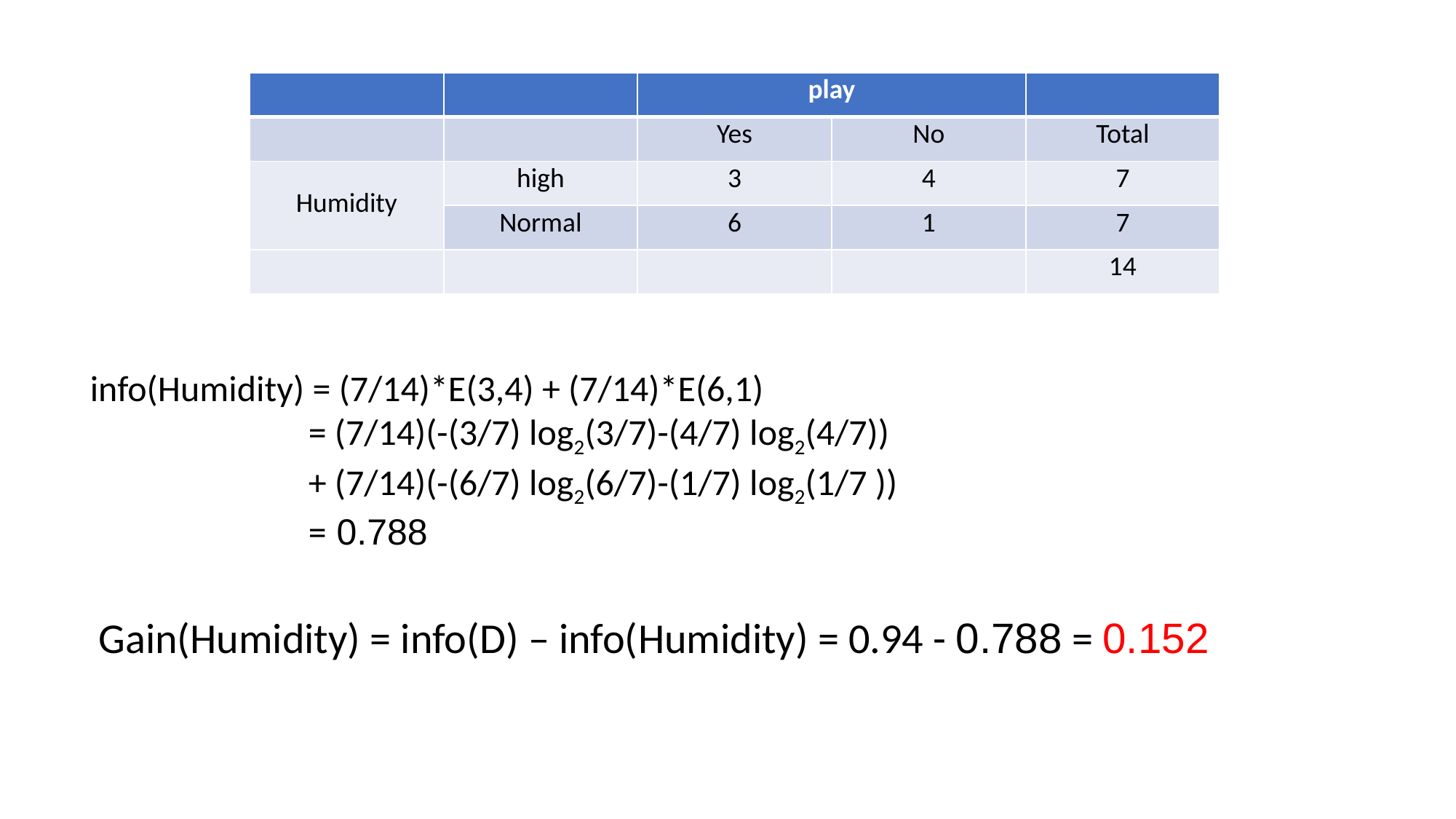

|  |  | play |  |  |
| --- | --- | --- | --- | --- |
|  |  | Yes | No | Total |
| Humidity | high | 3 | 4 | 7 |
|  | Normal | 6 | 1 | 7 |
|  |  |  |  | 14 |
info(Humidity) = (7/14)*E(3,4) + (7/14)*E(6,1)
		= (7/14)(-(3/7) log2(3/7)-(4/7) log2(4/7))
		+ (7/14)(-(6/7) log2(6/7)-(1/7) log2(1/7 ))
		= 0.788
Gain(Humidity) = info(D) – info(Humidity) = 0.94 - 0.788 = 0.152